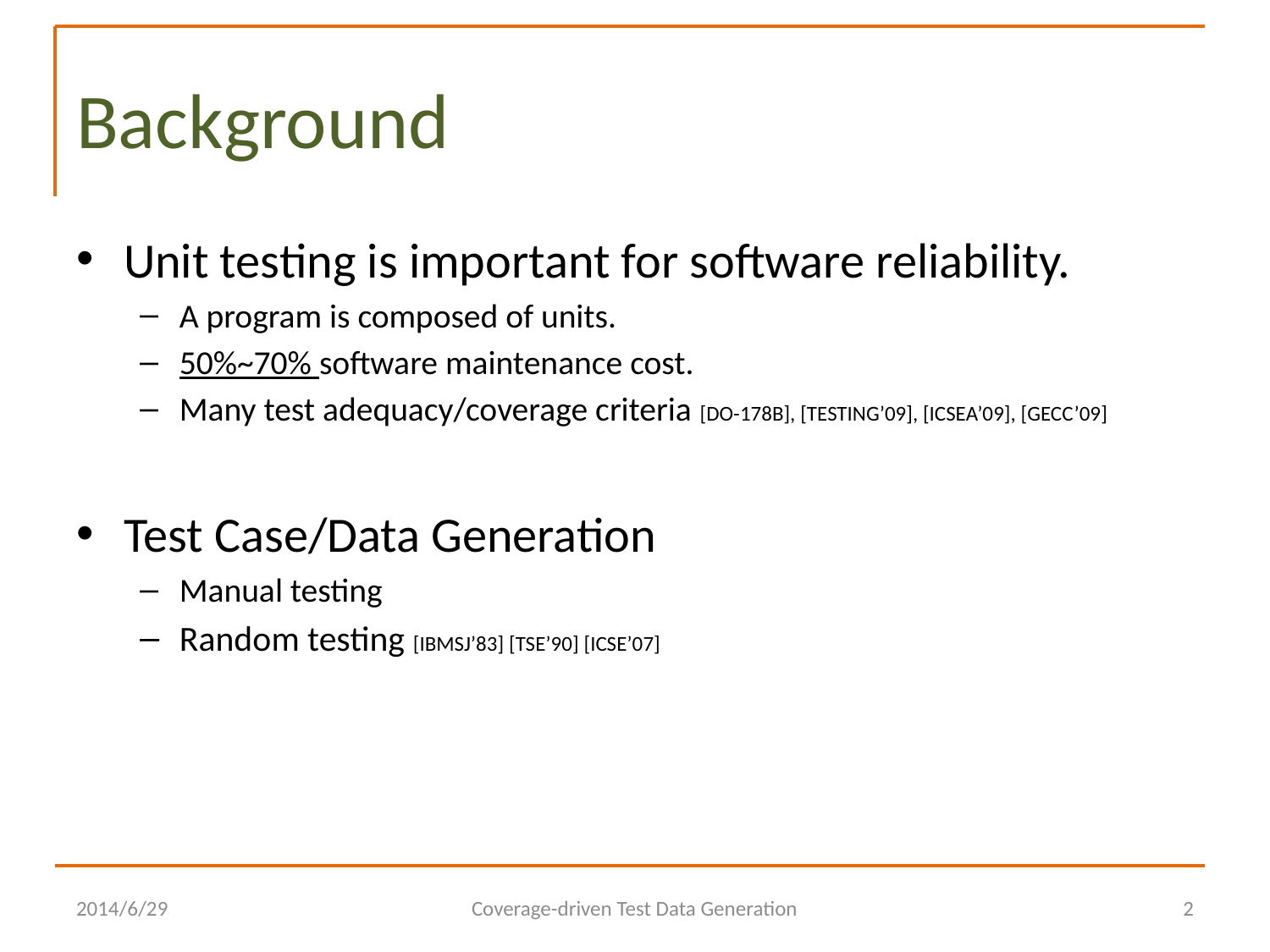

# Background
Unit testing is important for software reliability.
A program is composed of units.
50%~70% software maintenance cost.
Many test adequacy/coverage criteria [DO-178B], [TESTING’09], [ICSEA’09], [GECC’09]

Test Case/Data Generation
Manual testing
Random testing [IBMSJ’83] [TSE’90] [ICSE’07]

2014/6/29
Coverage-driven Test Data Generation
2